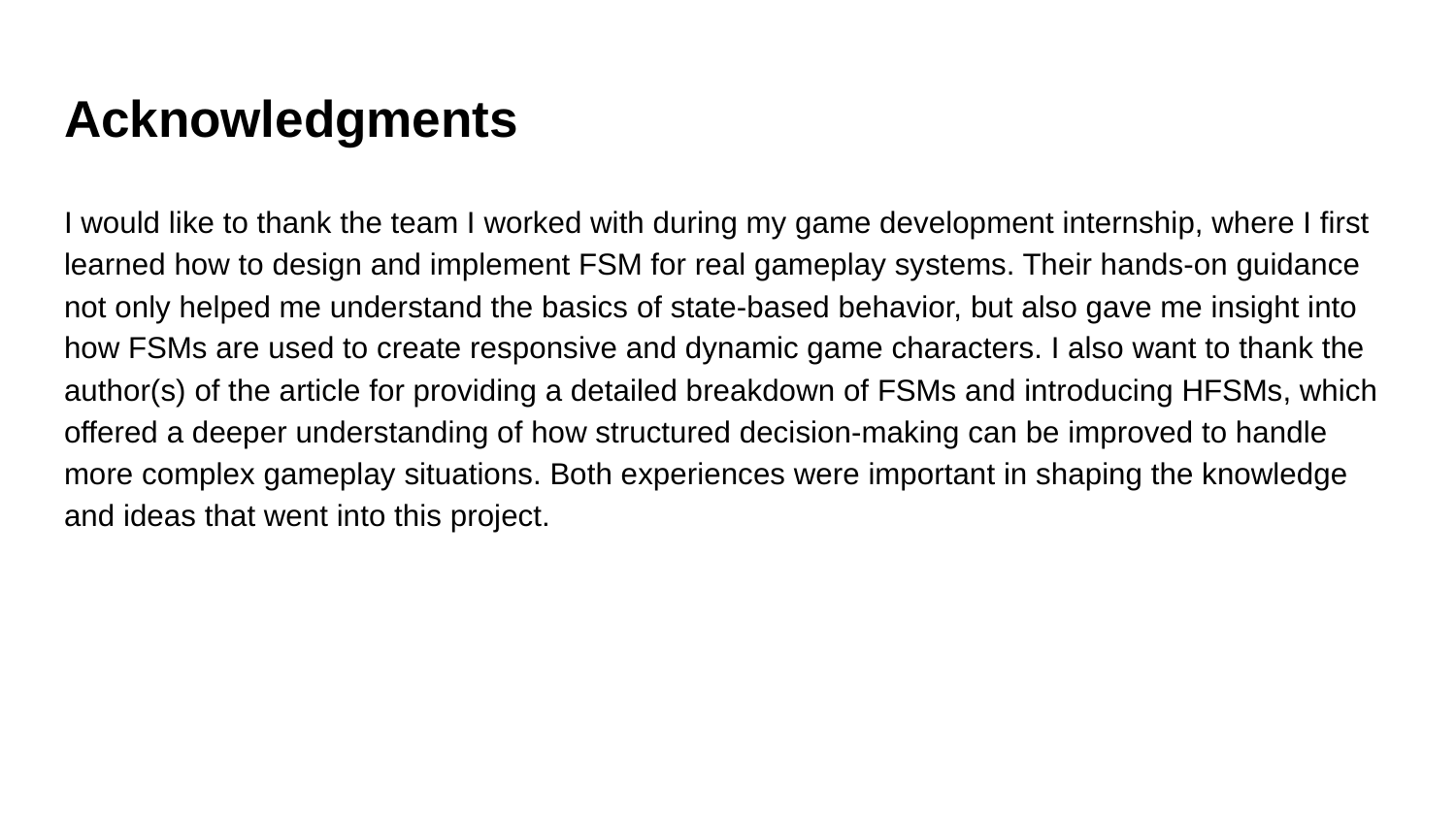

# Acknowledgments

I would like to thank the team I worked with during my game development internship, where I first learned how to design and implement FSM for real gameplay systems. Their hands-on guidance not only helped me understand the basics of state-based behavior, but also gave me insight into how FSMs are used to create responsive and dynamic game characters. I also want to thank the author(s) of the article for providing a detailed breakdown of FSMs and introducing HFSMs, which offered a deeper understanding of how structured decision-making can be improved to handle more complex gameplay situations. Both experiences were important in shaping the knowledge and ideas that went into this project.